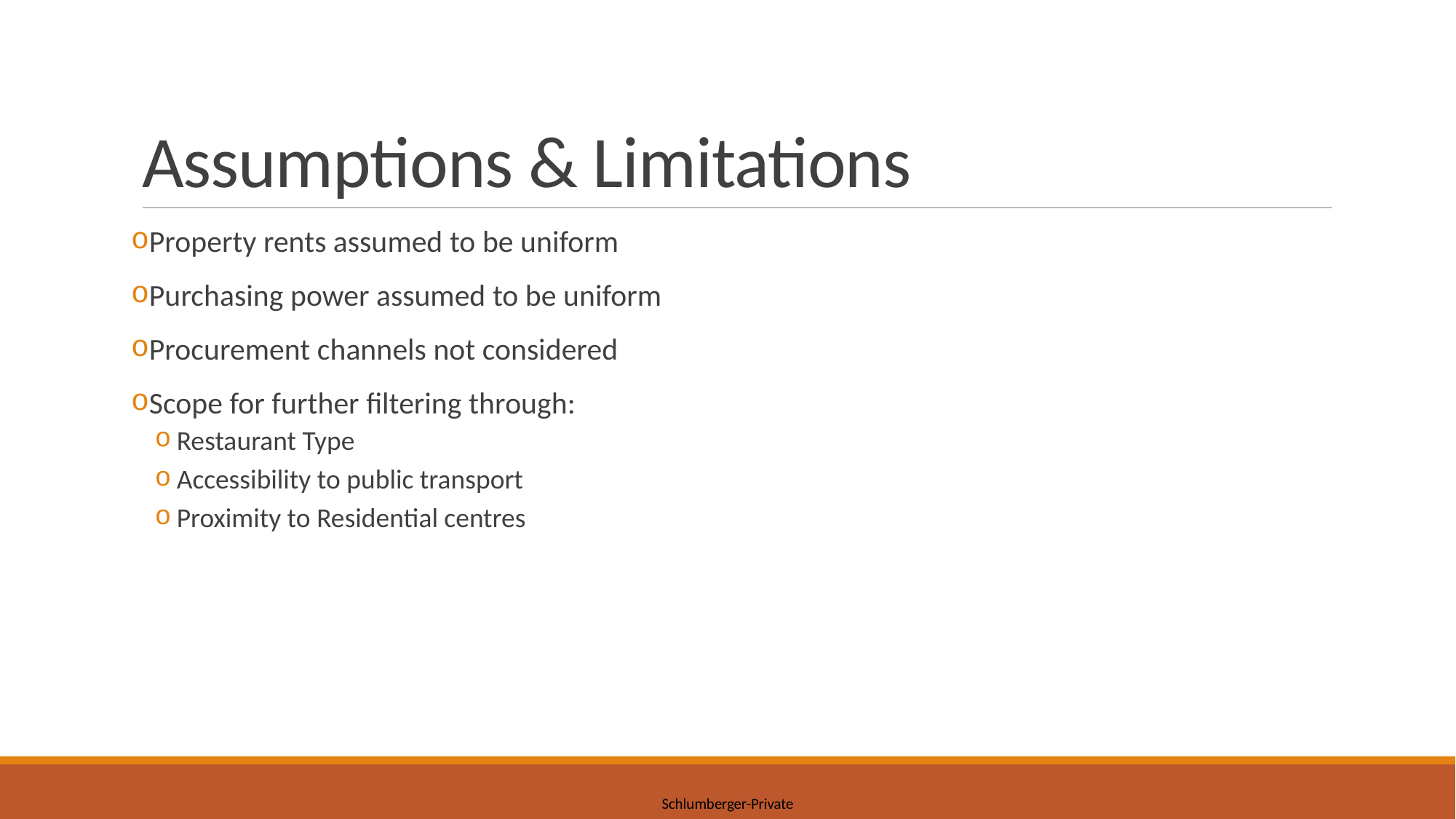

# Assumptions & Limitations
Property rents assumed to be uniform
Purchasing power assumed to be uniform
Procurement channels not considered
Scope for further filtering through:
Restaurant Type
Accessibility to public transport
Proximity to Residential centres